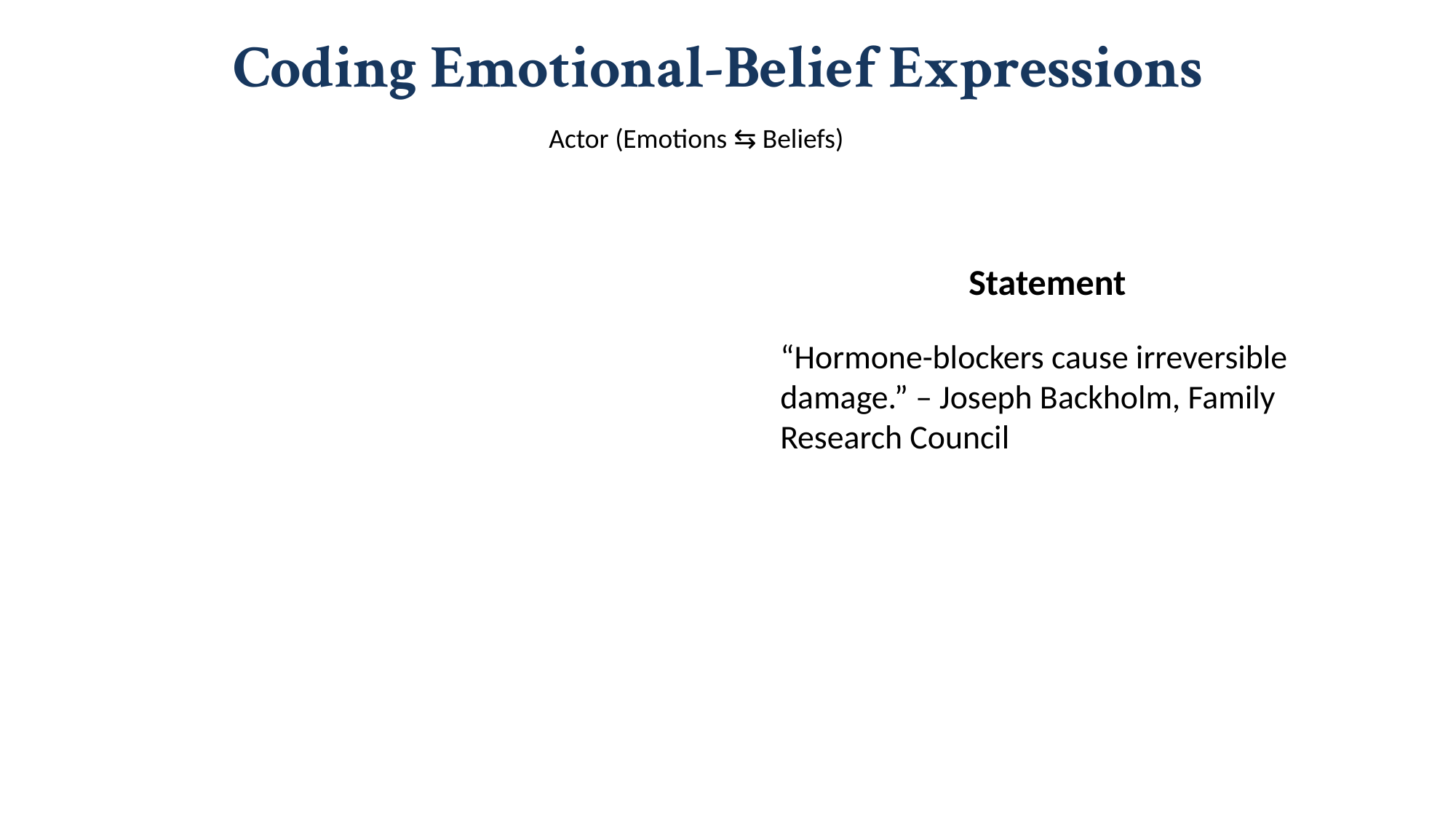

# Coding Emotional-Belief Expressions
              Actor (Emotions ⇆ Beliefs)
Statement

“Hormone-blockers cause irreversible damage.” – Joseph Backholm, Family Research Council